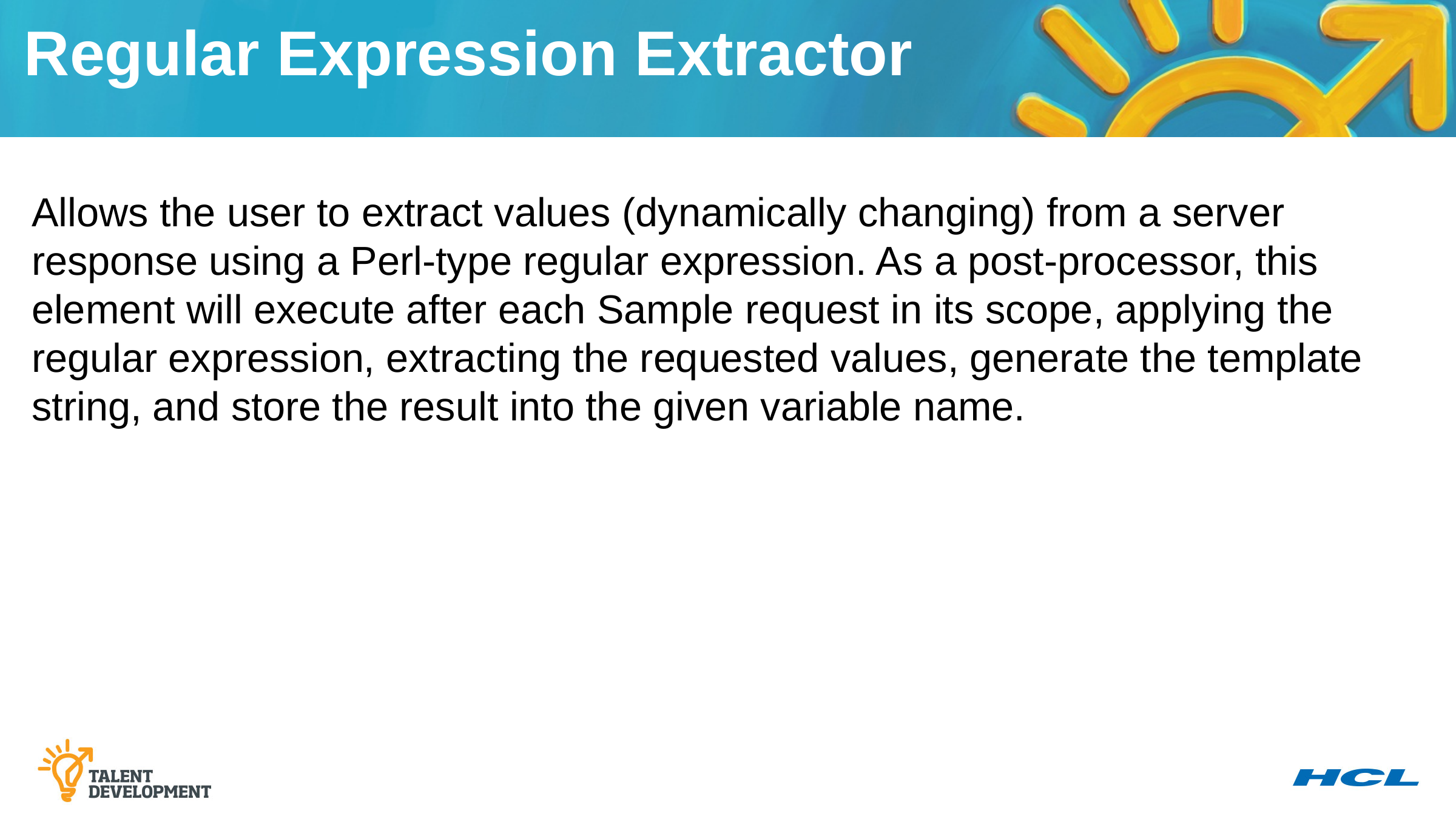

Regular Expression Extractor
Allows the user to extract values (dynamically changing) from a server response using a Perl-type regular expression. As a post-processor, this element will execute after each Sample request in its scope, applying the regular expression, extracting the requested values, generate the template string, and store the result into the given variable name.